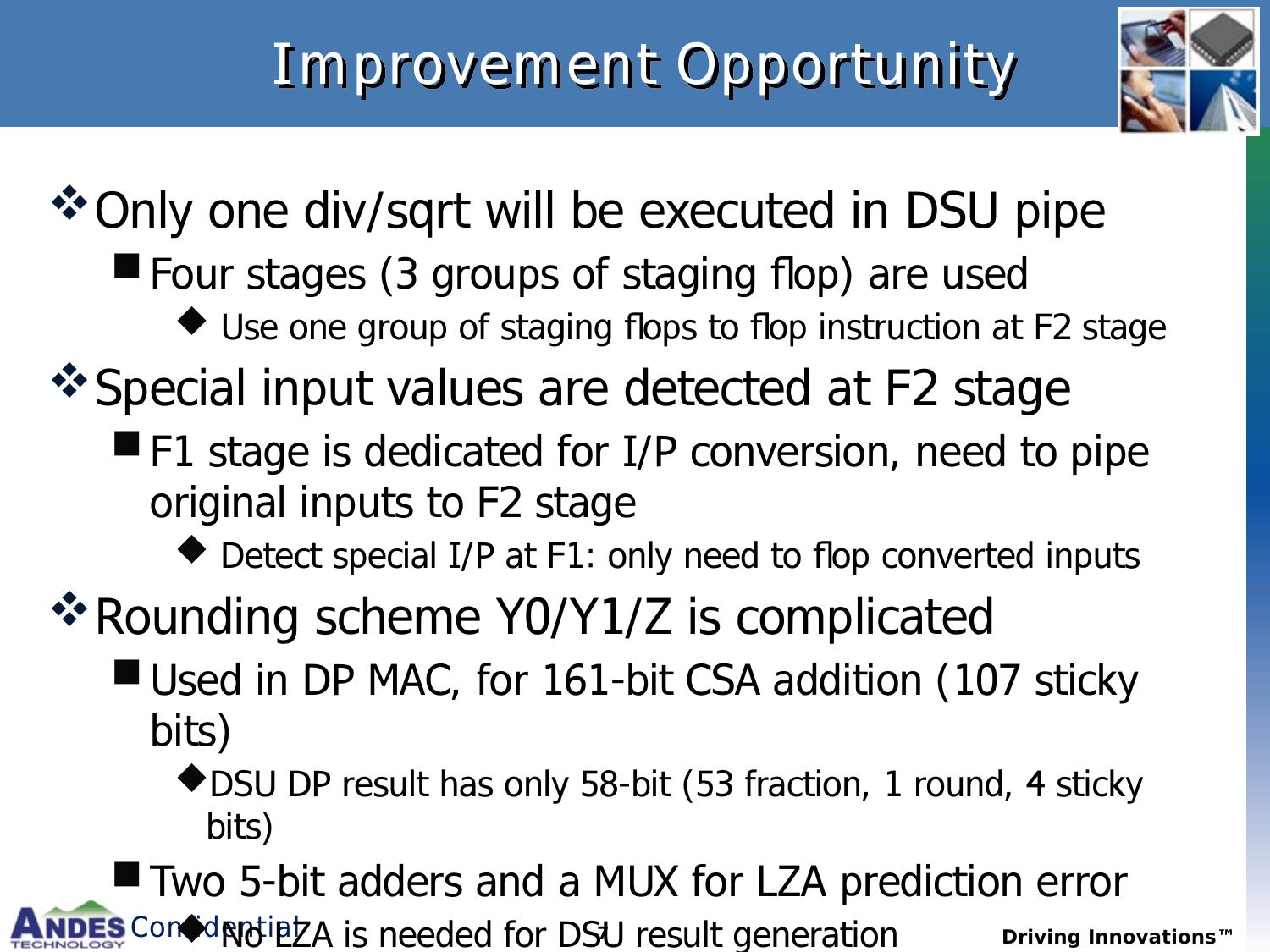

# Improvement Opportunity
Only one div/sqrt will be executed in DSU pipe
Four stages (3 groups of staging flop) are used
 Use one group of staging flops to flop instruction at F2 stage
Special input values are detected at F2 stage
F1 stage is dedicated for I/P conversion, need to pipe original inputs to F2 stage
 Detect special I/P at F1: only need to flop converted inputs
Rounding scheme Y0/Y1/Z is complicated
Used in DP MAC, for 161-bit CSA addition (107 sticky bits)
DSU DP result has only 58-bit (53 fraction, 1 round, 4 sticky bits)
Two 5-bit adders and a MUX for LZA prediction error
 No LZA is needed for DSU result generation